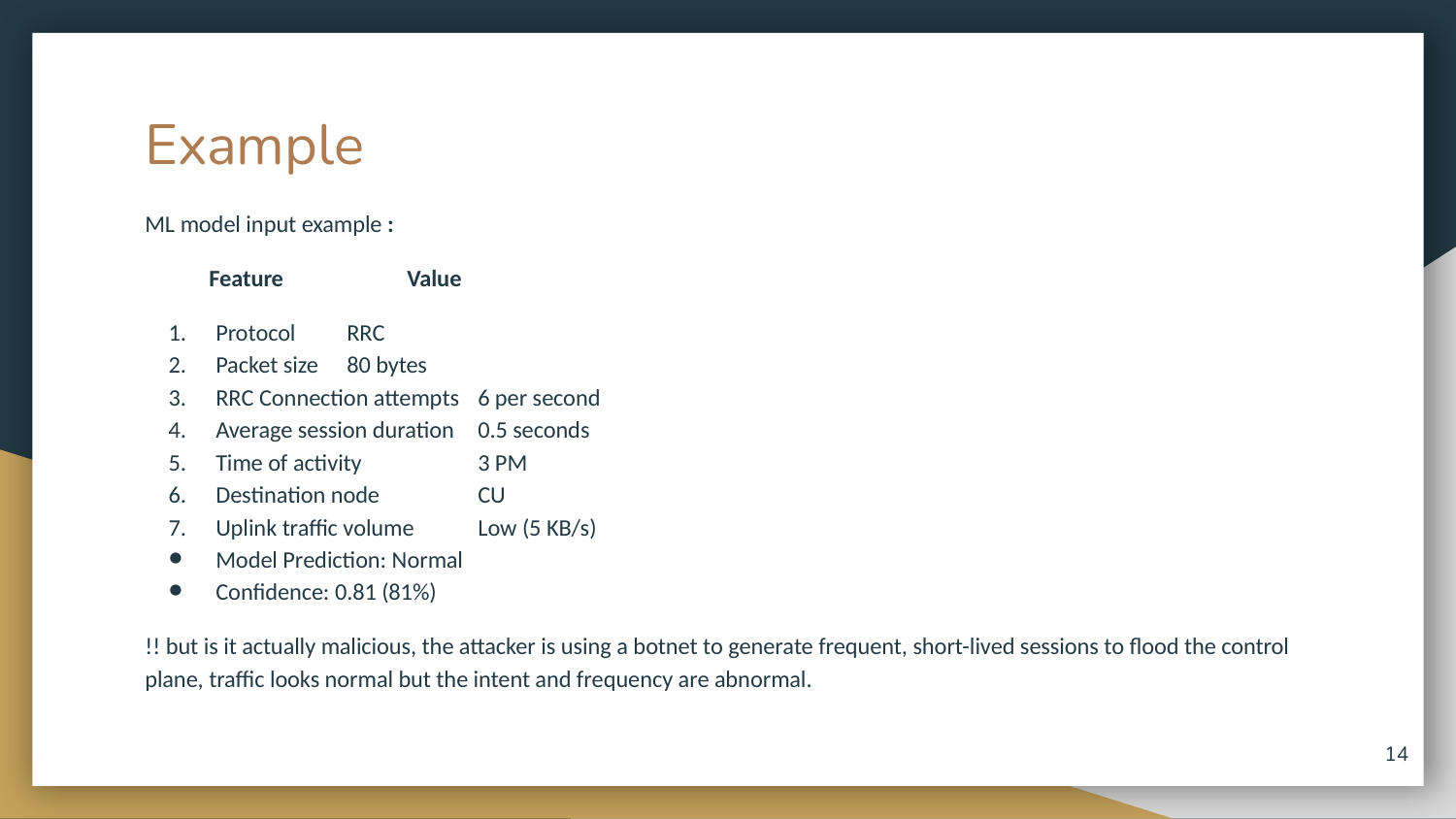

# Example
ML model input example :
            Feature	Value
Protocol	RRC
Packet size	80 bytes
RRC Connection attempts	6 per second
Average session duration	0.5 seconds
Time of activity	3 PM
Destination node	CU
Uplink traffic volume	Low (5 KB/s)
Model Prediction: Normal
Confidence: 0.81 (81%)
!! but is it actually malicious, the attacker is using a botnet to generate frequent, short-lived sessions to flood the control plane, traffic looks normal but the intent and frequency are abnormal.

14